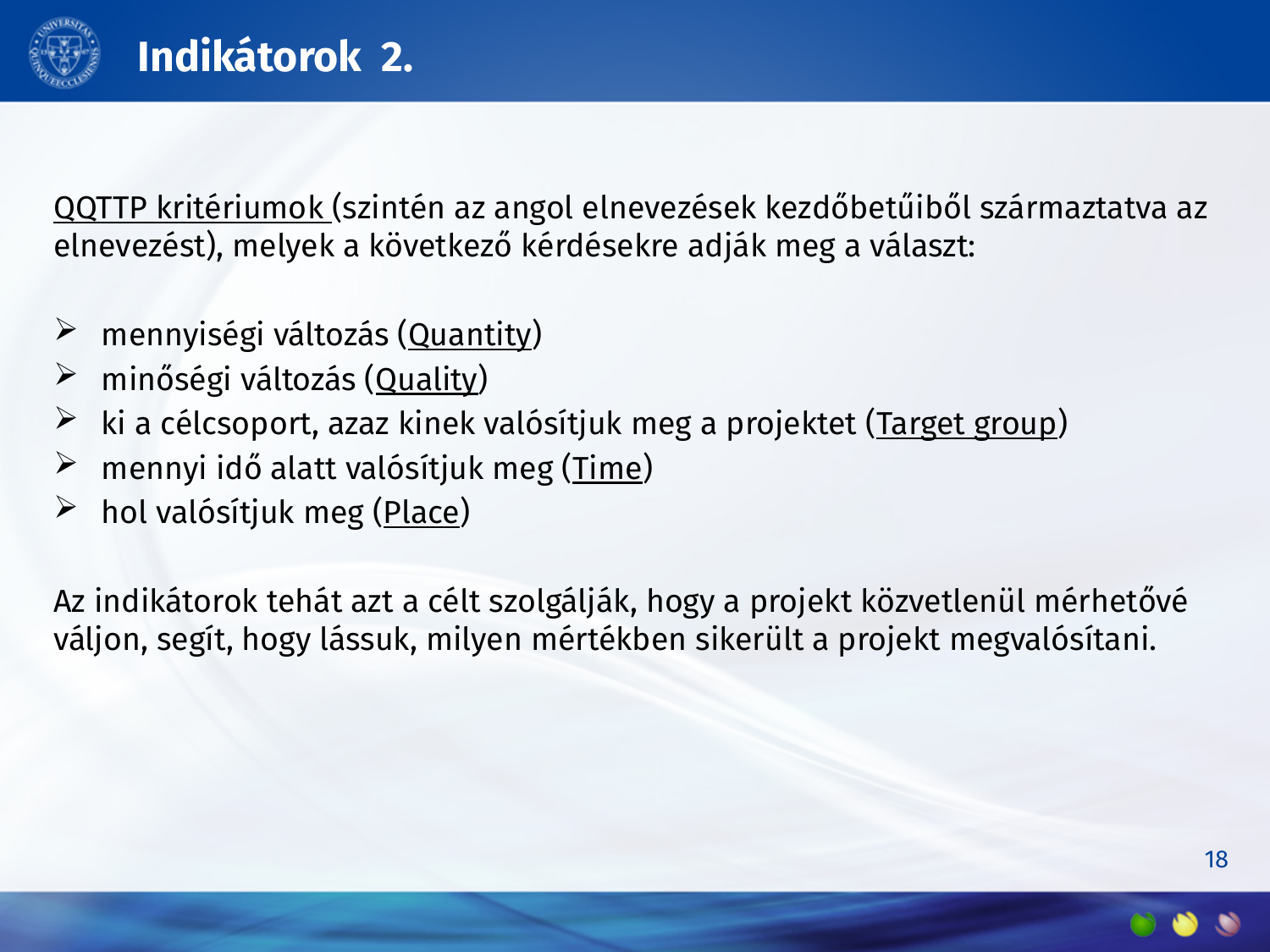

# Indikátorok  2.

QQTTP kritériumok (szintén az angol elnevezések kezdőbetűiből származtatva az elnevezést), melyek a következő kérdésekre adják meg a választ:

mennyiségi változás (Quantity)
minőségi változás (Quality)
ki a célcsoport, azaz kinek valósítjuk meg a projektet (Target group)
mennyi idő alatt valósítjuk meg (Time)
hol valósítjuk meg (Place)

Az indikátorok tehát azt a célt szolgálják, hogy a projekt közvetlenül mérhetővé váljon, segít, hogy lássuk, milyen mértékben sikerült a projekt megvalósítani.

18